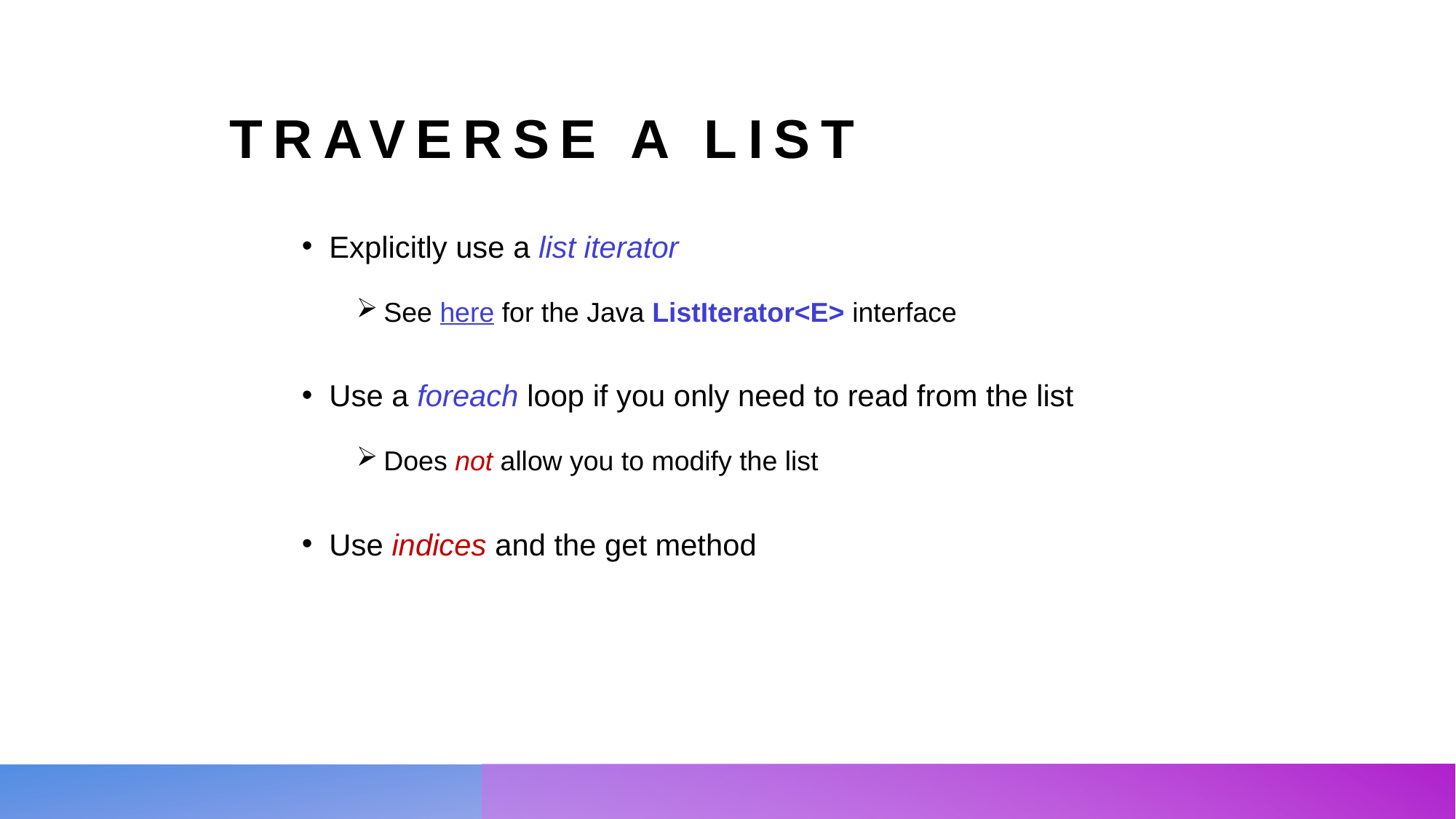

Traverse a list
Explicitly use a list iterator
See here for the Java ListIterator<E> interface
Use a foreach loop if you only need to read from the list
Does not allow you to modify the list
Use indices and the get method